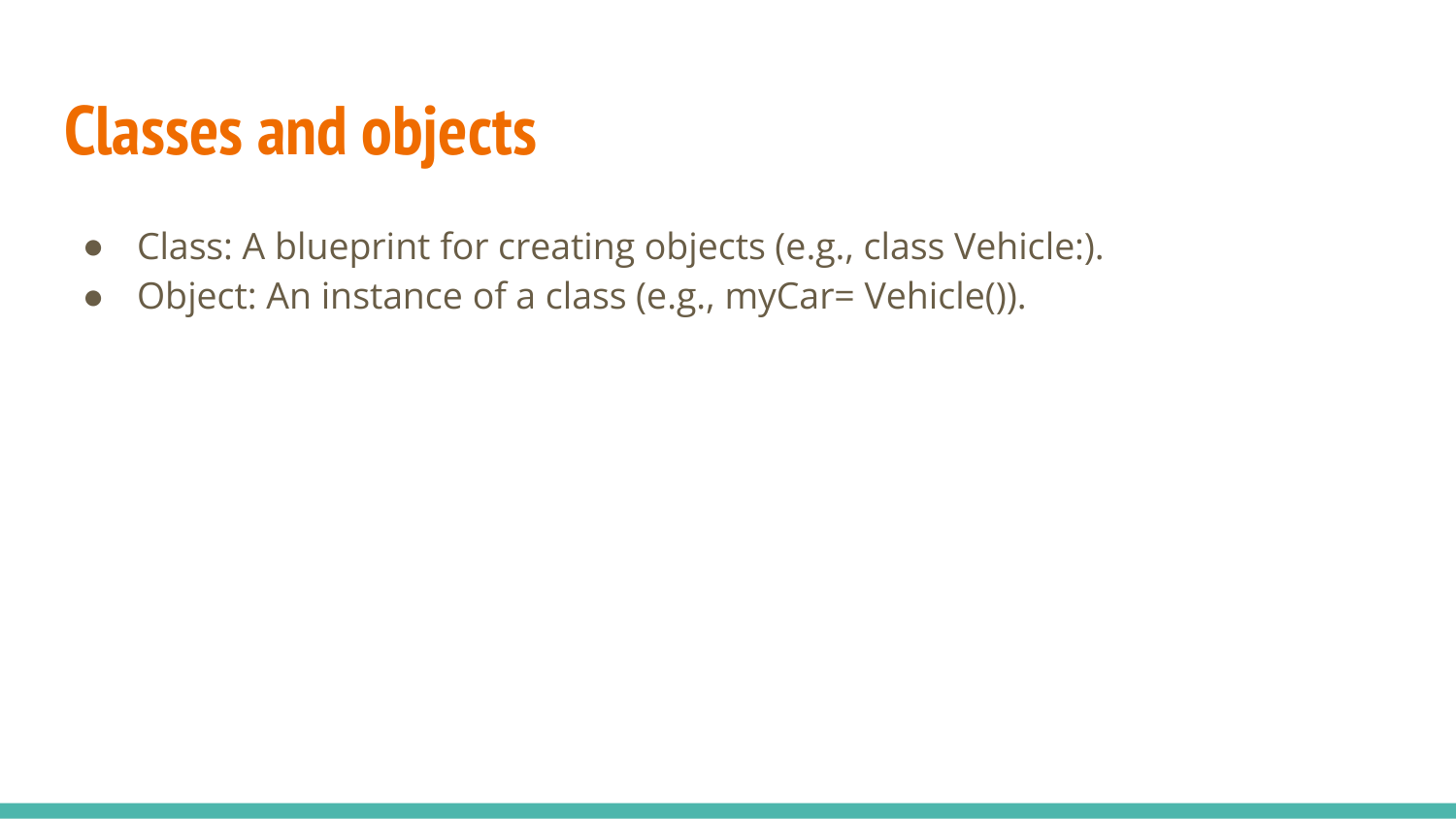

# Classes and objects
Class: A blueprint for creating objects (e.g., class Vehicle:).
Object: An instance of a class (e.g., myCar= Vehicle()).